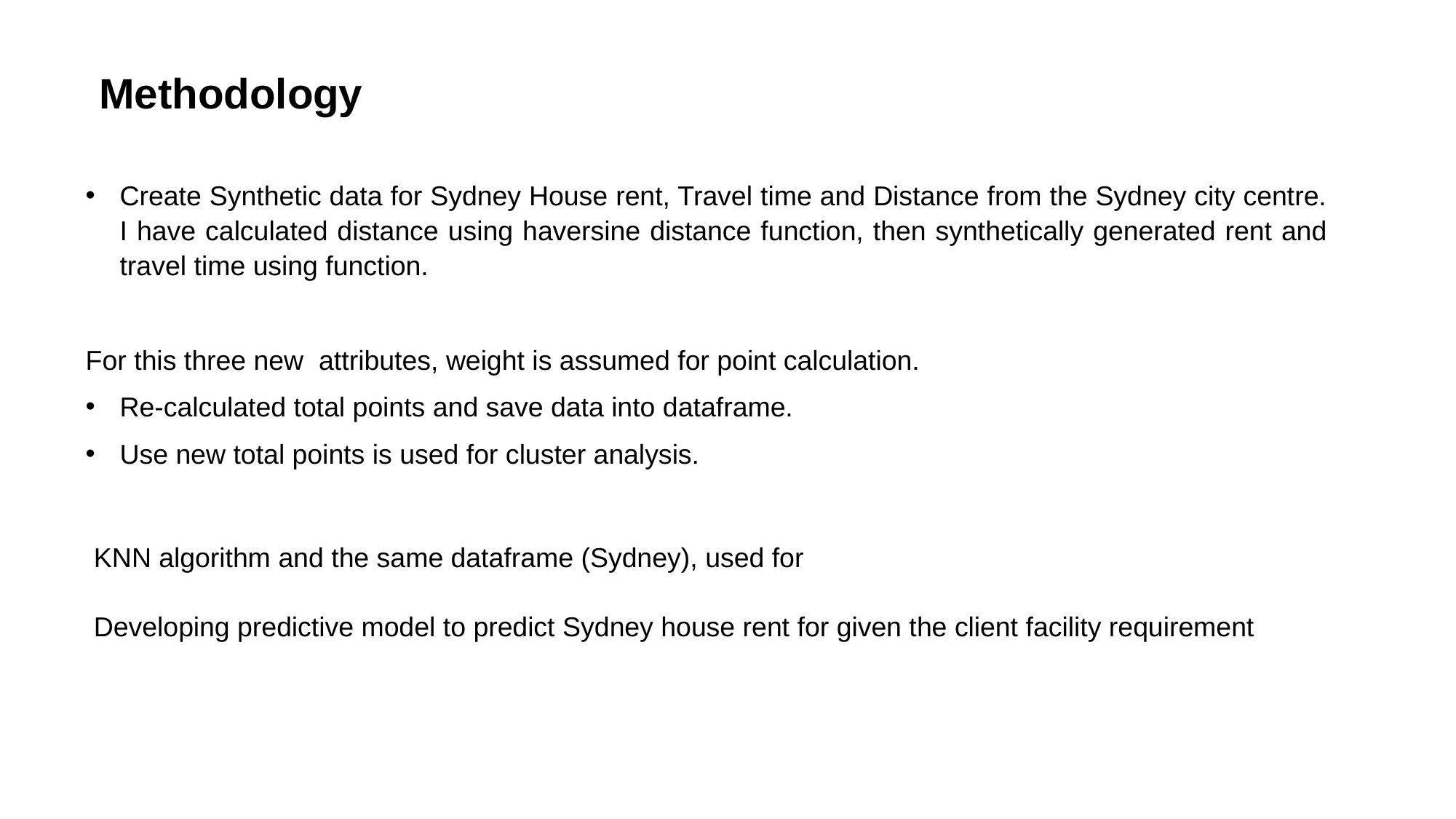

Methodology
Create Synthetic data for Sydney House rent, Travel time and Distance from the Sydney city centre. I have calculated distance using haversine distance function, then synthetically generated rent and travel time using function.

For this three new  attributes, weight is assumed for point calculation.
Re-calculated total points and save data into dataframe.
Use new total points is used for cluster analysis.

KNN algorithm and the same dataframe (Sydney), used for
Developing predictive model to predict Sydney house rent for given the client facility requirement